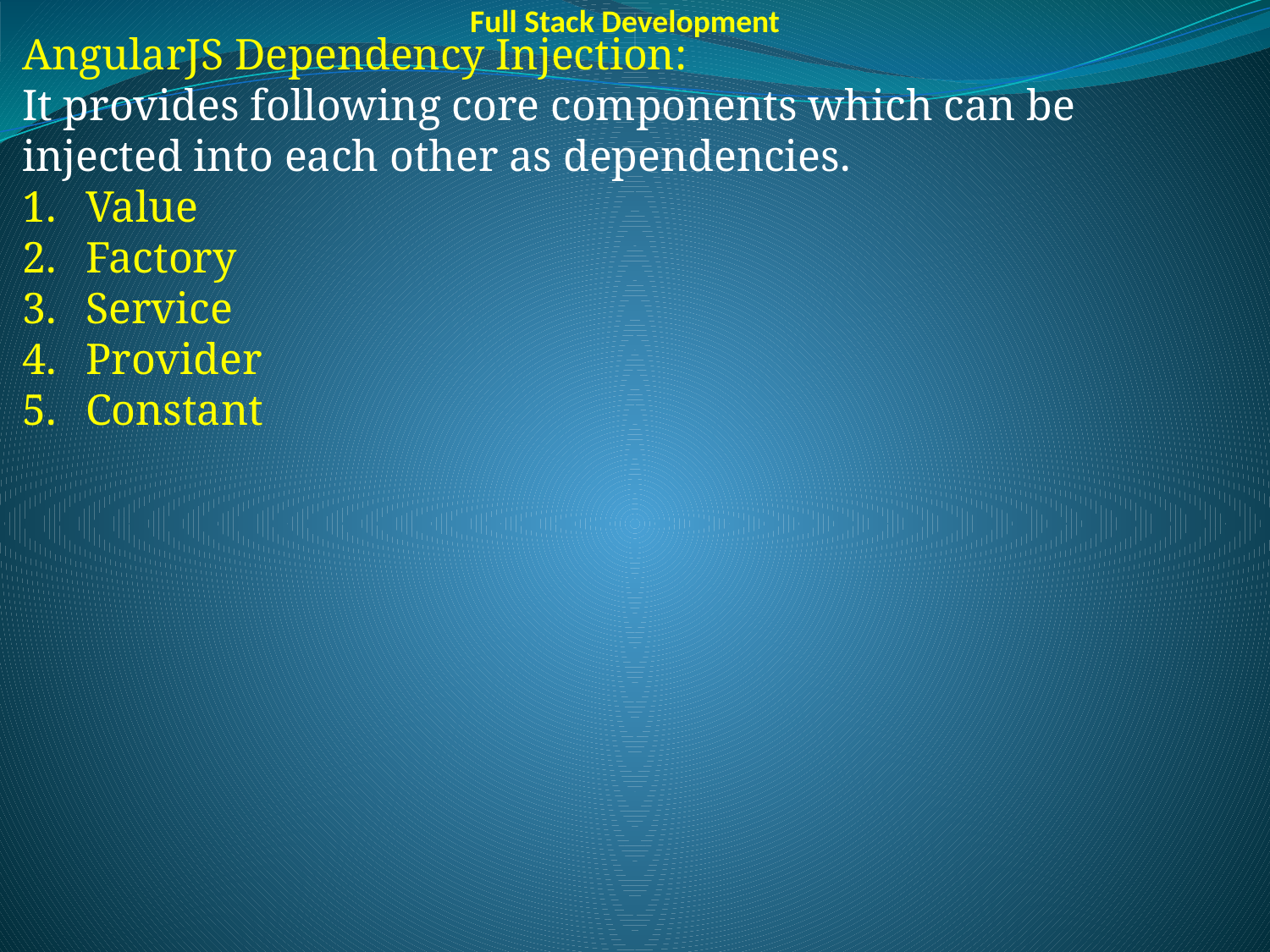

Full Stack Development

AngularJS Dependency Injection:
It provides following core components which can be injected into each other as dependencies.
Value
Factory
Service
Provider
Constant